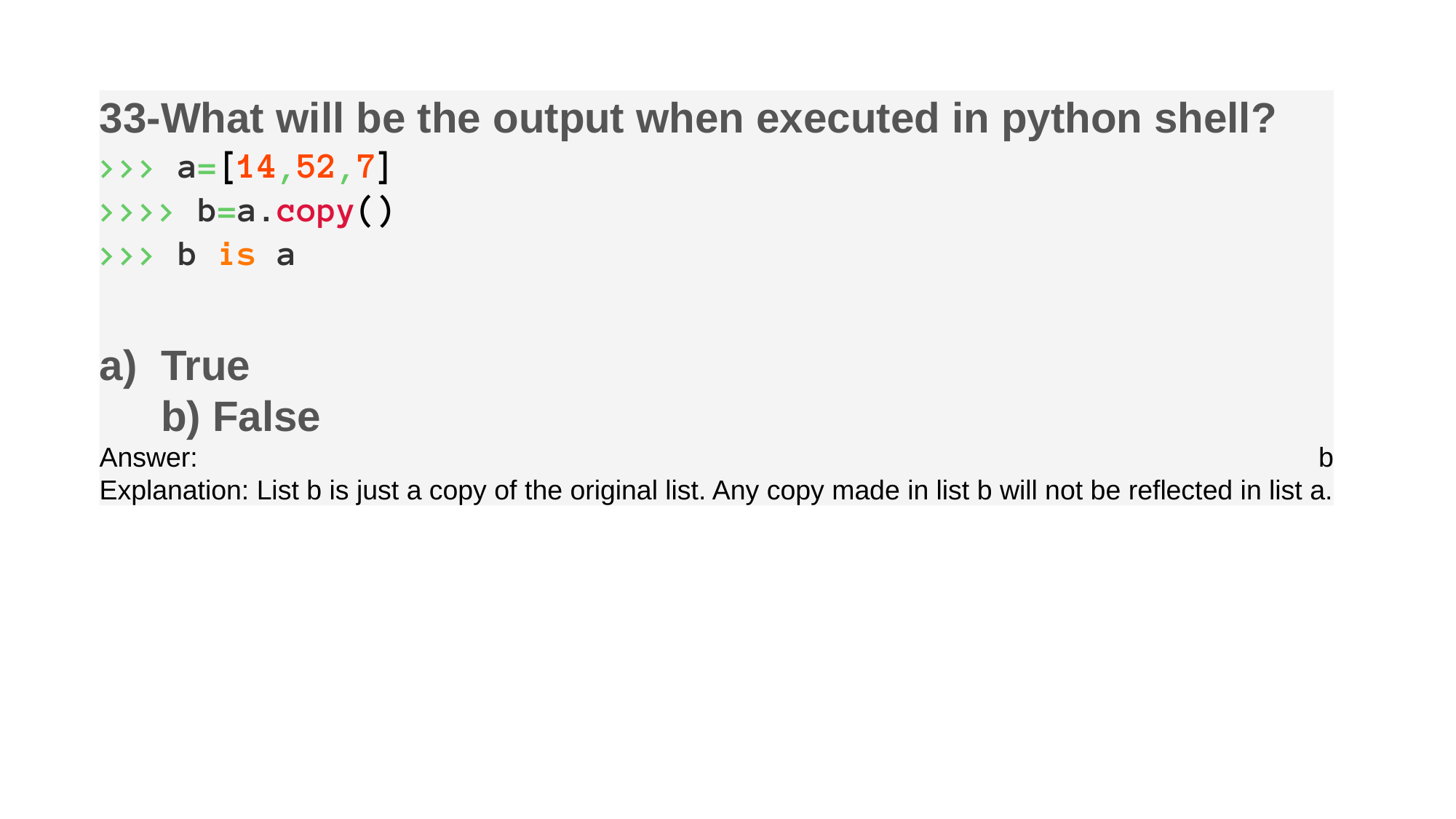

33-What will be the output when executed in python shell?
>>> a=[14,52,7]
>>>> b=a.copy()
>>> b is a

True
b) False
Answer: b
Explanation: List b is just a copy of the original list. Any copy made in list b will not be reflected in list a.